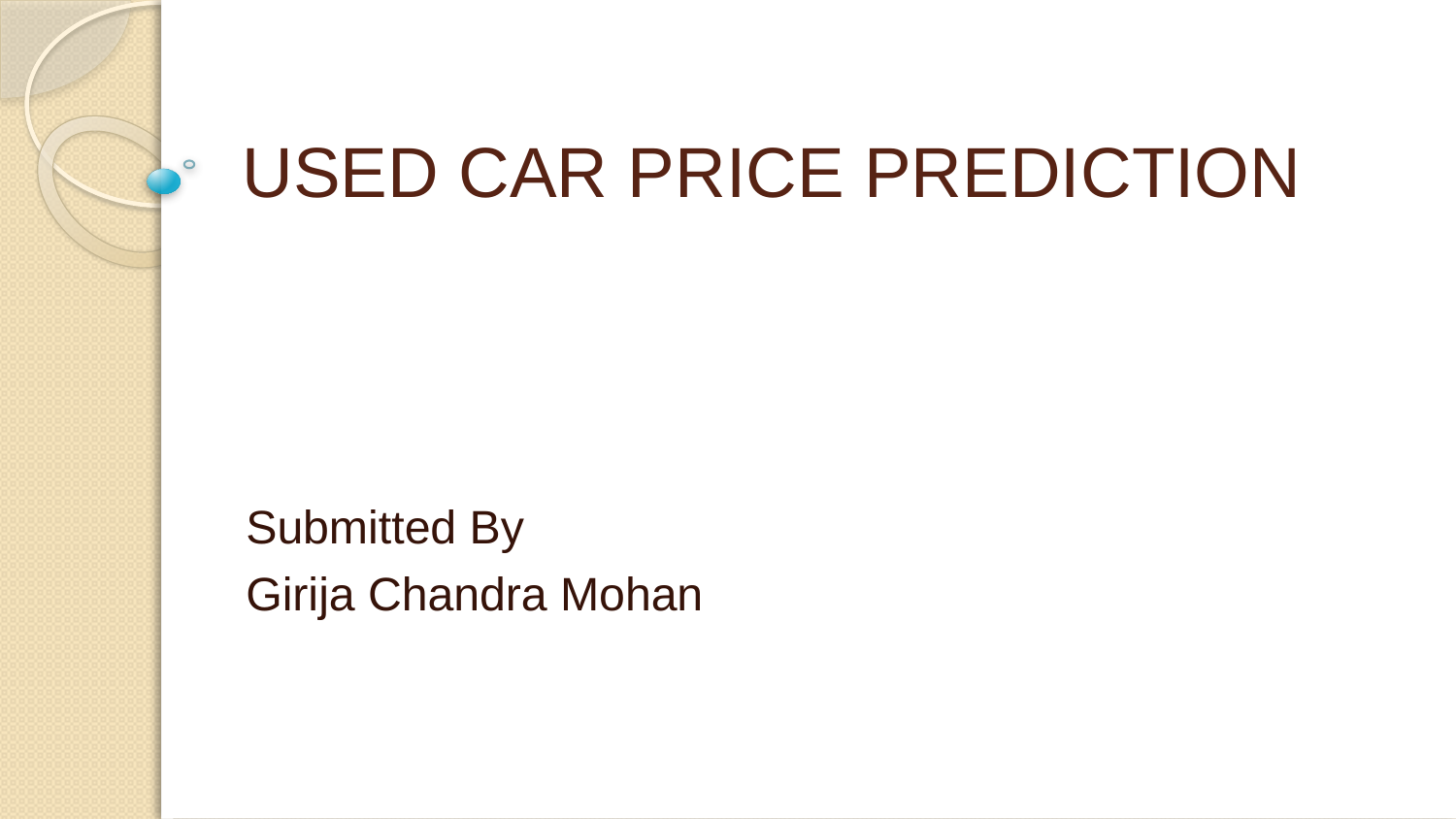

# USED CAR PRICE PREDICTION
Submitted By
Girija Chandra Mohan